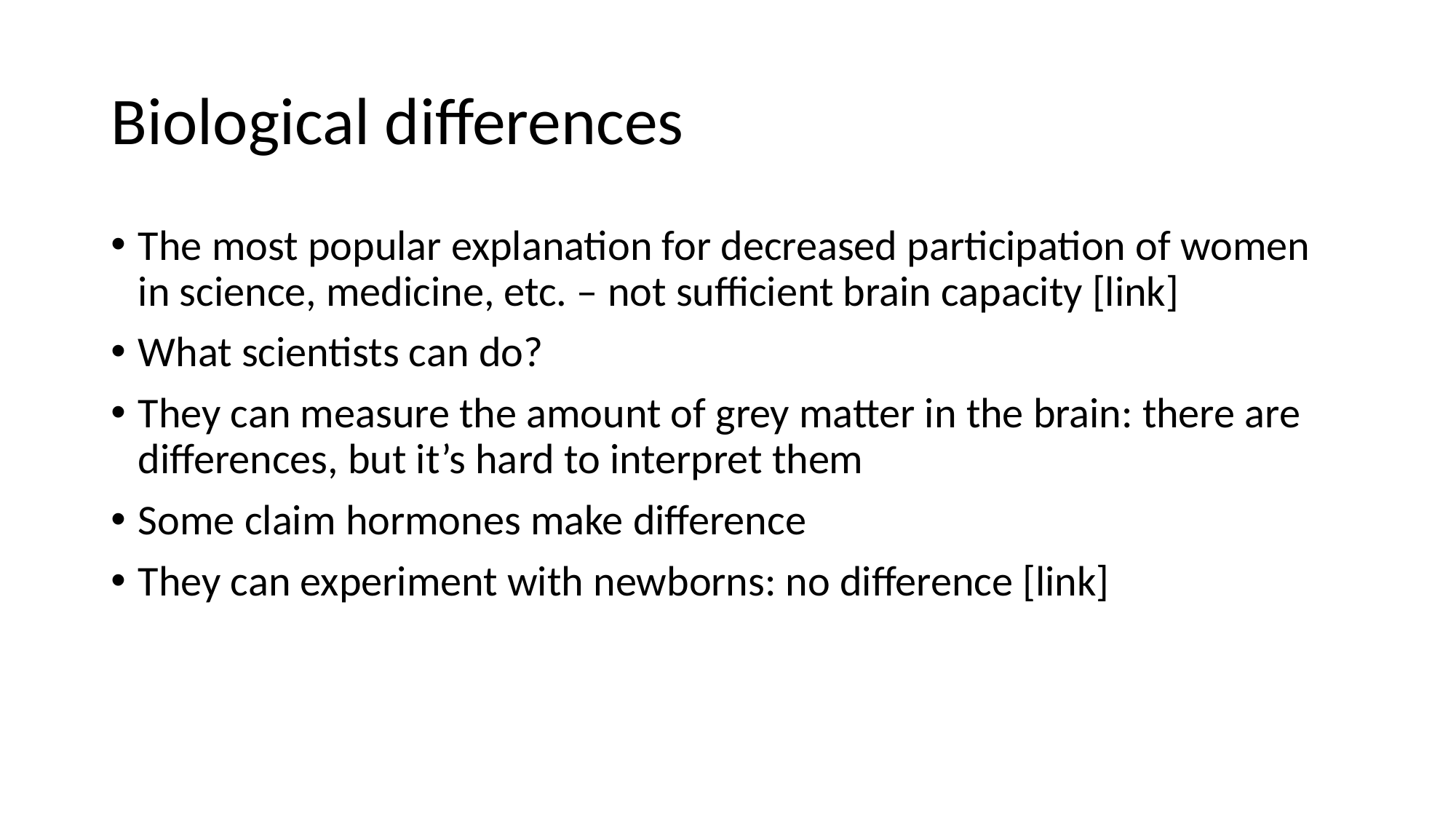

# Biological differences
The most popular explanation for decreased participation of women in science, medicine, etc. – not sufficient brain capacity [link]
What scientists can do?
They can measure the amount of grey matter in the brain: there are differences, but it’s hard to interpret them
Some claim hormones make difference
They can experiment with newborns: no difference [link]